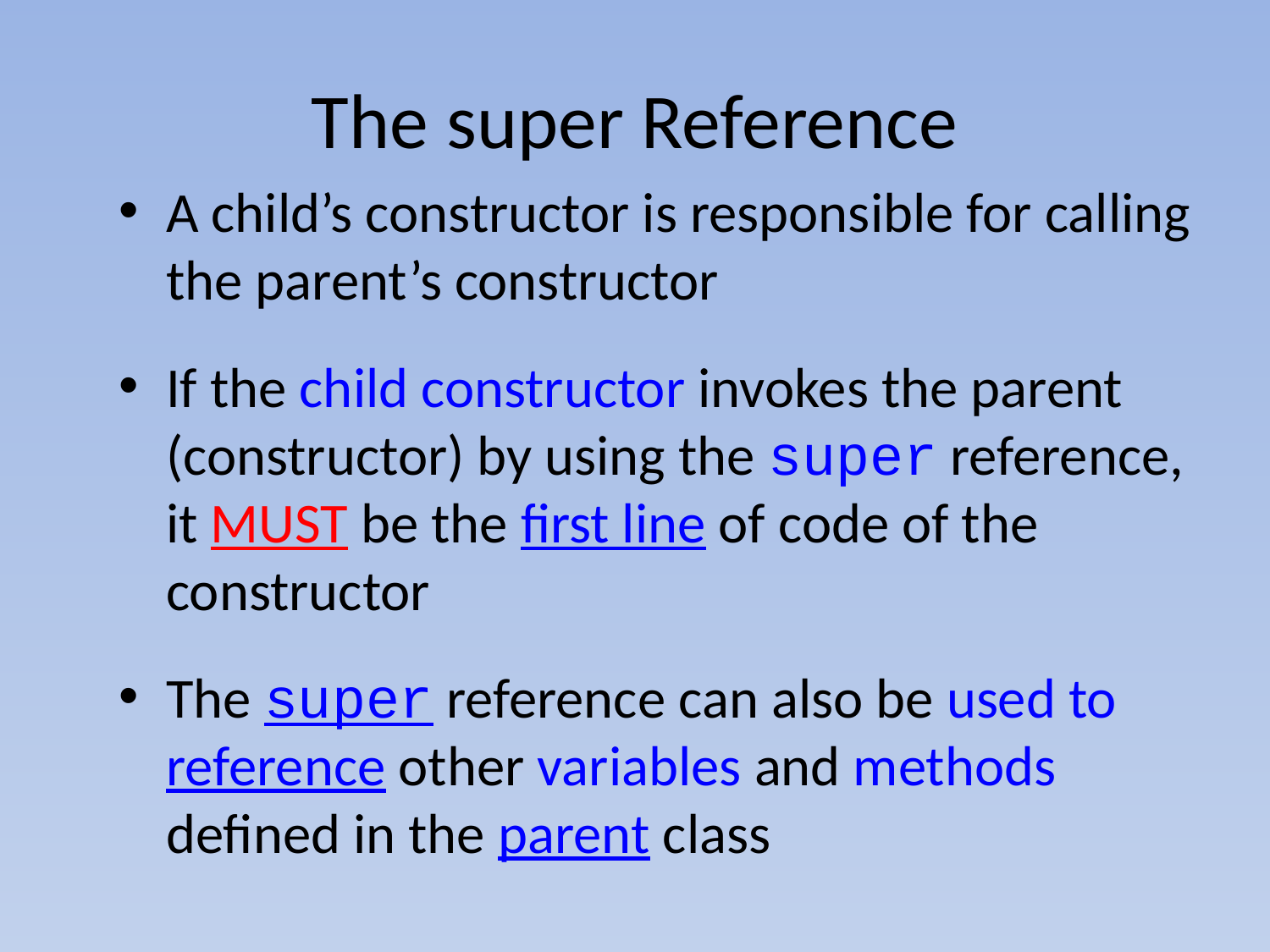

# The super Reference
A child’s constructor is responsible for calling the parent’s constructor
If the child constructor invokes the parent (constructor) by using the super reference, it MUST be the first line of code of the constructor
The super reference can also be used to reference other variables and methods defined in the parent class